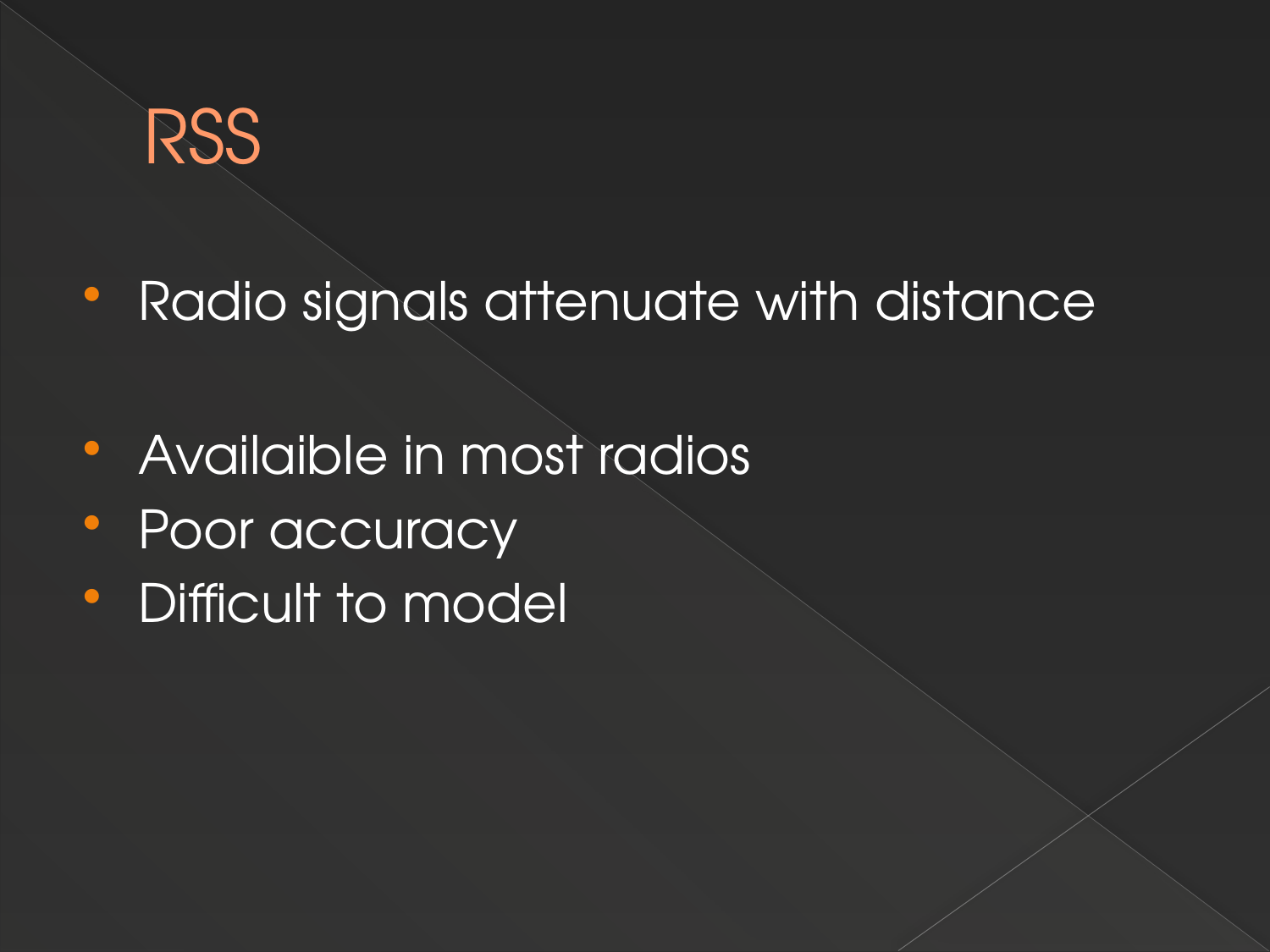

# RSS
Radio signals attenuate with distance

Availaible in most radios
Poor accuracy
Difficult to model